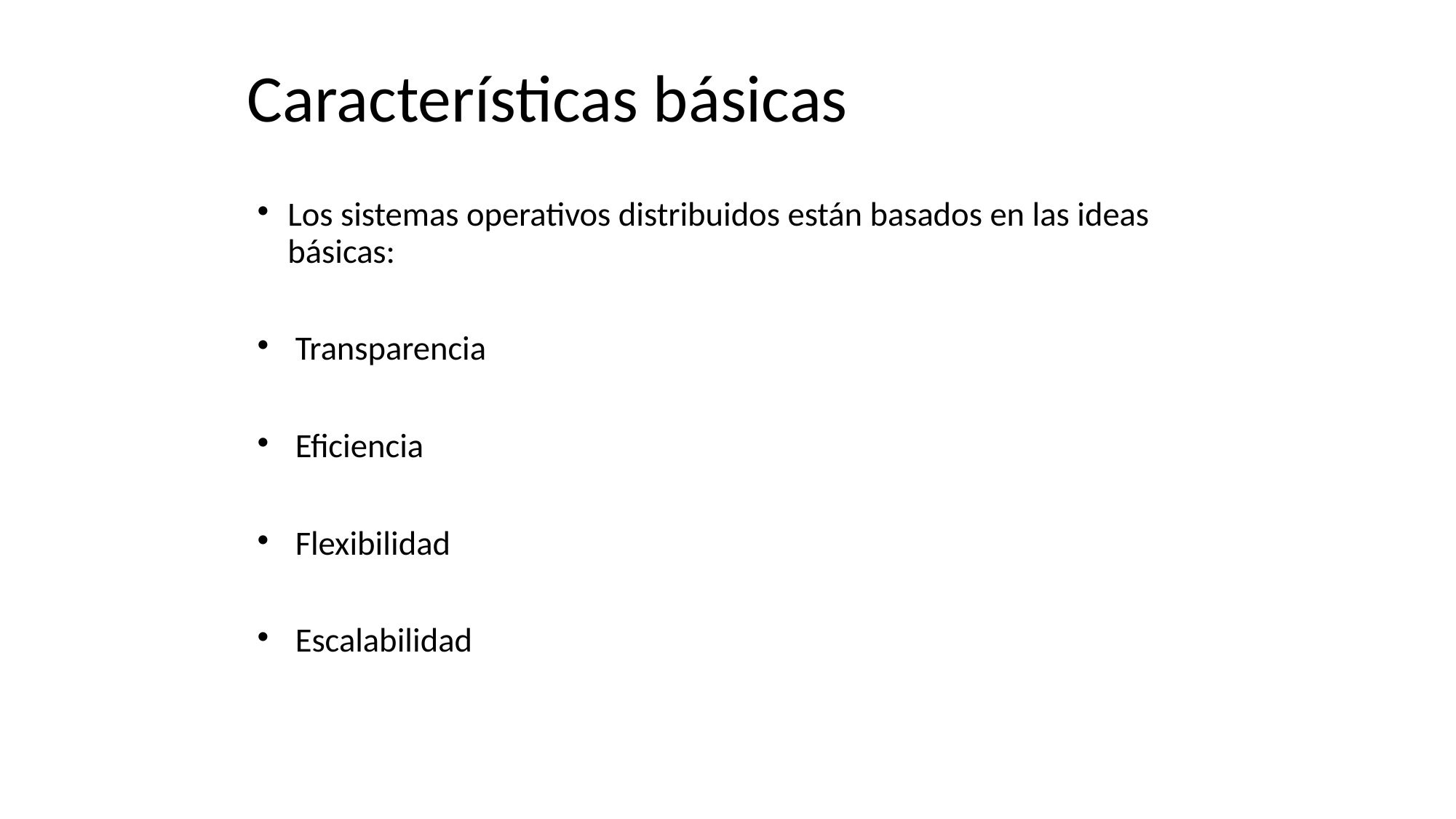

# Características básicas
Los sistemas operativos distribuidos están basados en las ideas básicas:

 Transparencia

 Eficiencia

 Flexibilidad

 Escalabilidad